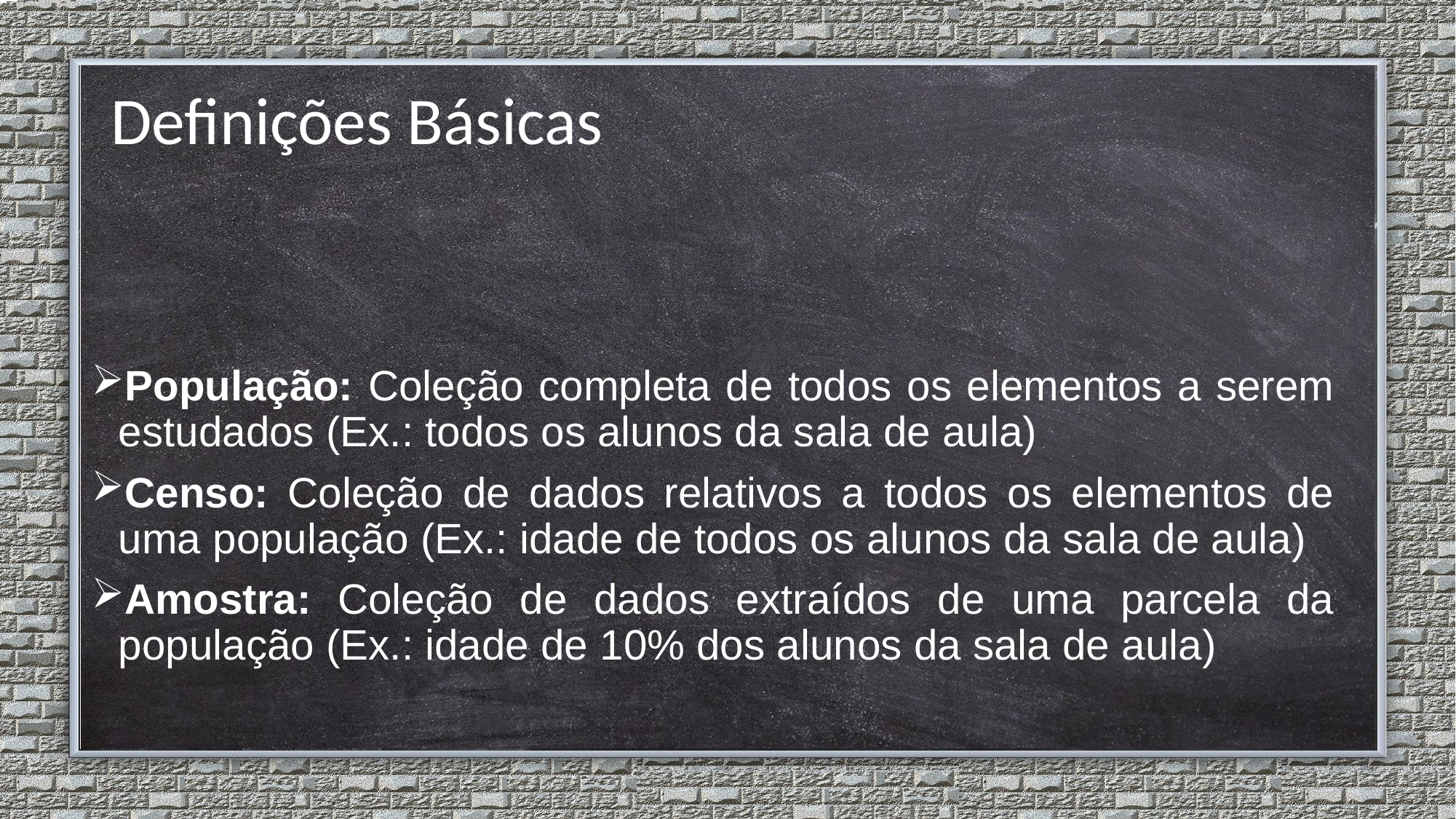

# Definições Básicas

População: Coleção completa de todos os elementos a serem estudados (Ex.: todos os alunos da sala de aula)
Censo: Coleção de dados relativos a todos os elementos de uma população (Ex.: idade de todos os alunos da sala de aula)
Amostra: Coleção de dados extraídos de uma parcela da população (Ex.: idade de 10% dos alunos da sala de aula)